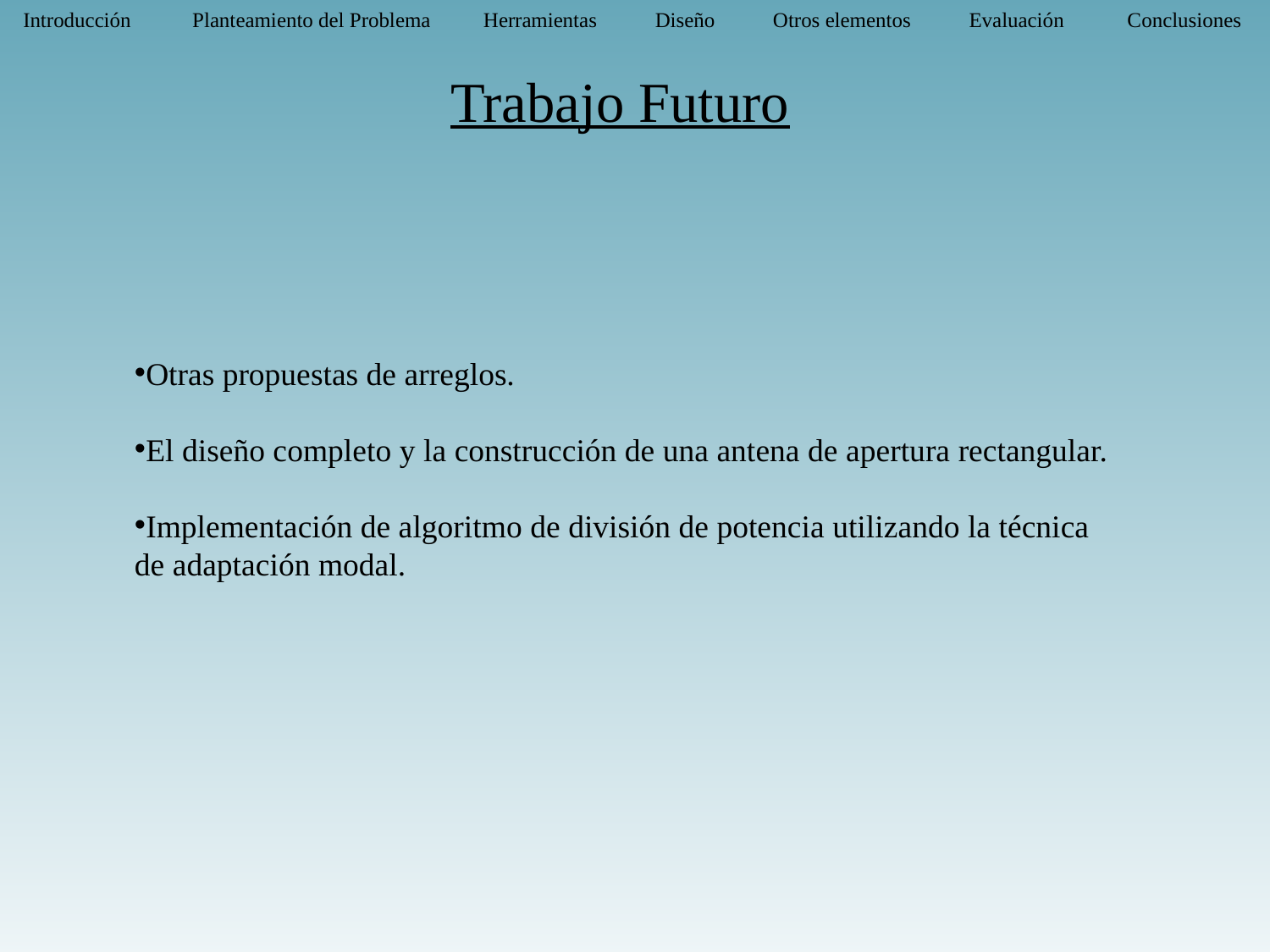

Introducción 	          Planteamiento del Problema          Herramientas           Diseño           Otros elementos           Evaluación            Conclusiones
Trabajo Futuro
Otras propuestas de arreglos.

El diseño completo y la construcción de una antena de apertura rectangular.

Implementación de algoritmo de división de potencia utilizando la técnica
de adaptación modal.